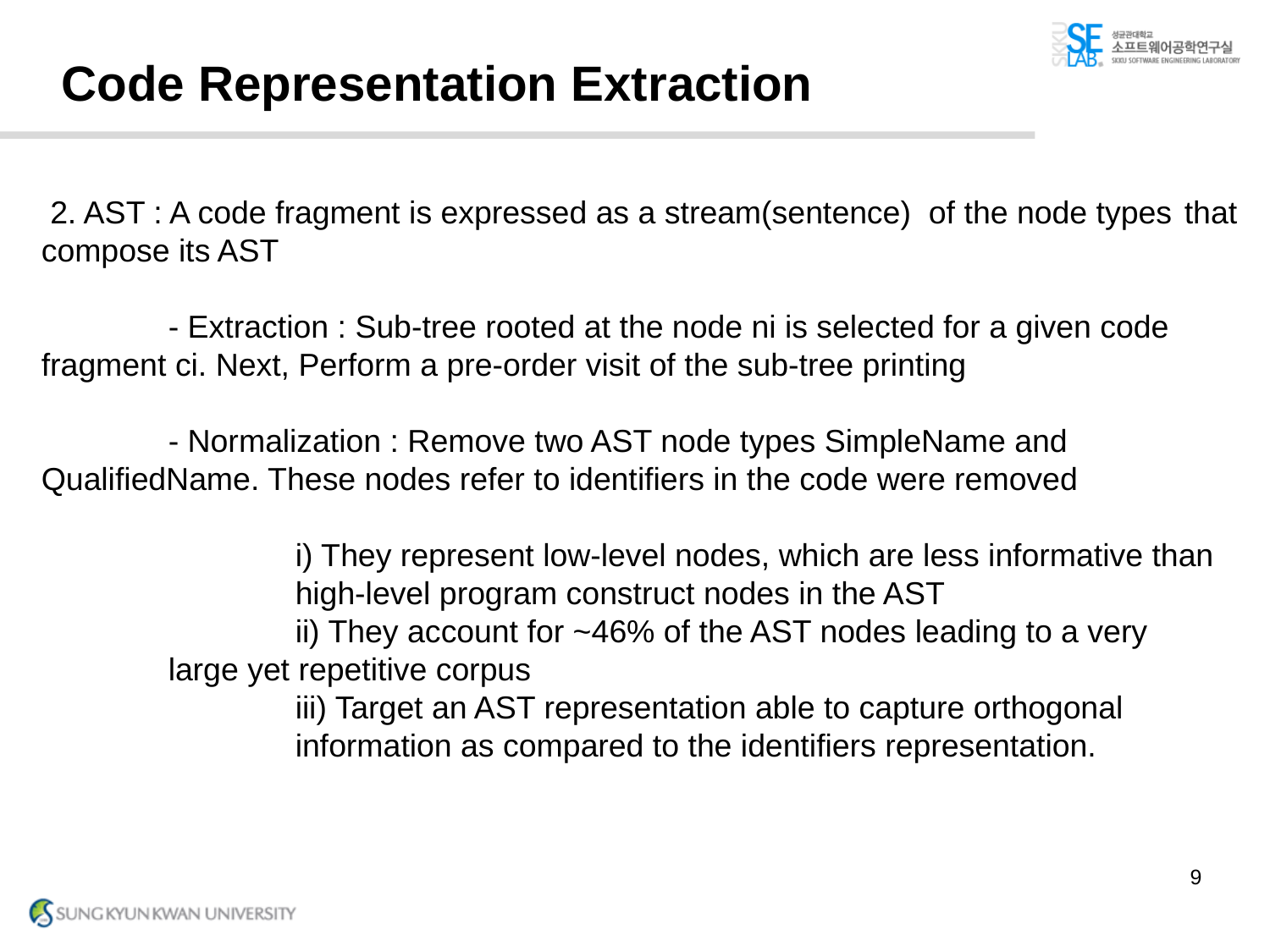

# Code Representation Extraction
 2. AST : A code fragment is expressed as a stream(sentence)  of the node types 	that compose its AST

	- Extraction : Sub-tree rooted at the node ni is selected for a given code 	fragment ci. Next, Perform a pre-order visit of the sub-tree printing

	- Normalization : Remove two AST node types SimpleName and 	QualifiedName. These nodes refer to identifiers in the code were removed

		i) They represent low-level nodes, which are less informative than 		high-level program construct nodes in the AST
		ii) They account for ~46% of the AST nodes leading to a very 		large yet repetitive corpus
		iii) Target an AST representation able to capture orthogonal
		information as compared to the identifiers representation.

9